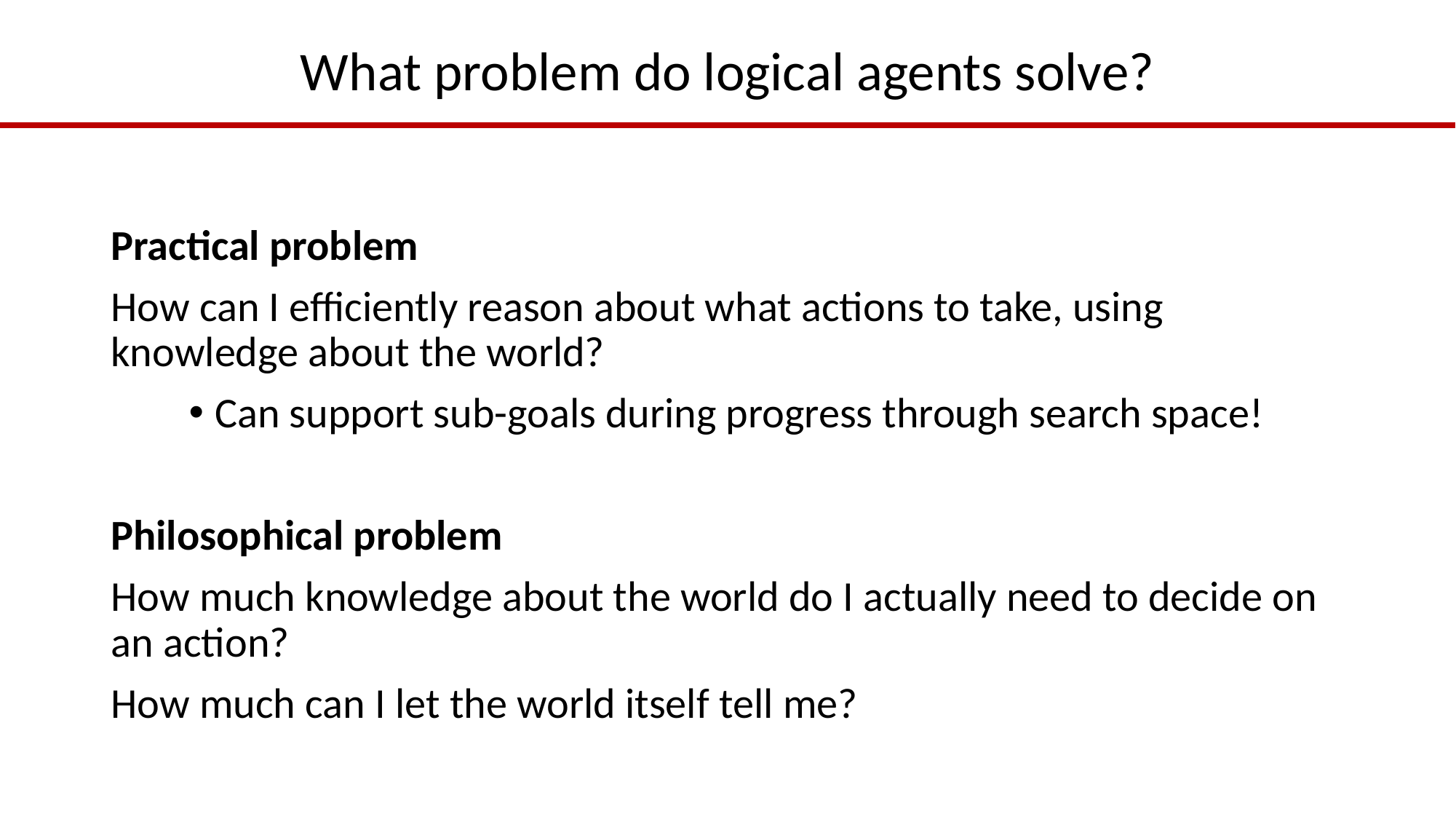

# What problem do logical agents solve?
Practical problem
How can I efficiently reason about what actions to take, using knowledge about the world?
Can support sub-goals during progress through search space!

Philosophical problem
How much knowledge about the world do I actually need to decide on an action?
How much can I let the world itself tell me?